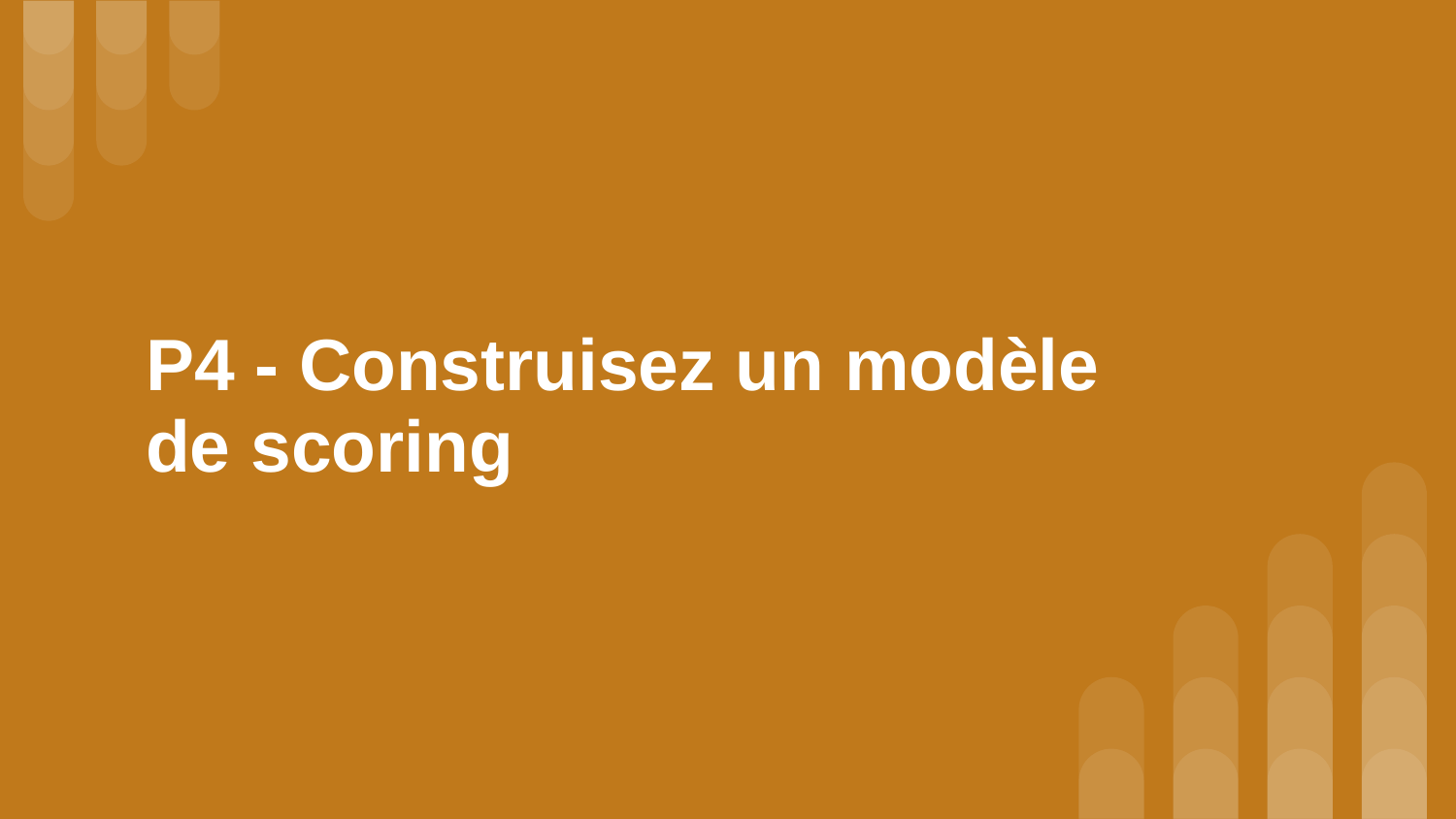

# P4 - Construisez un modèle de scoring